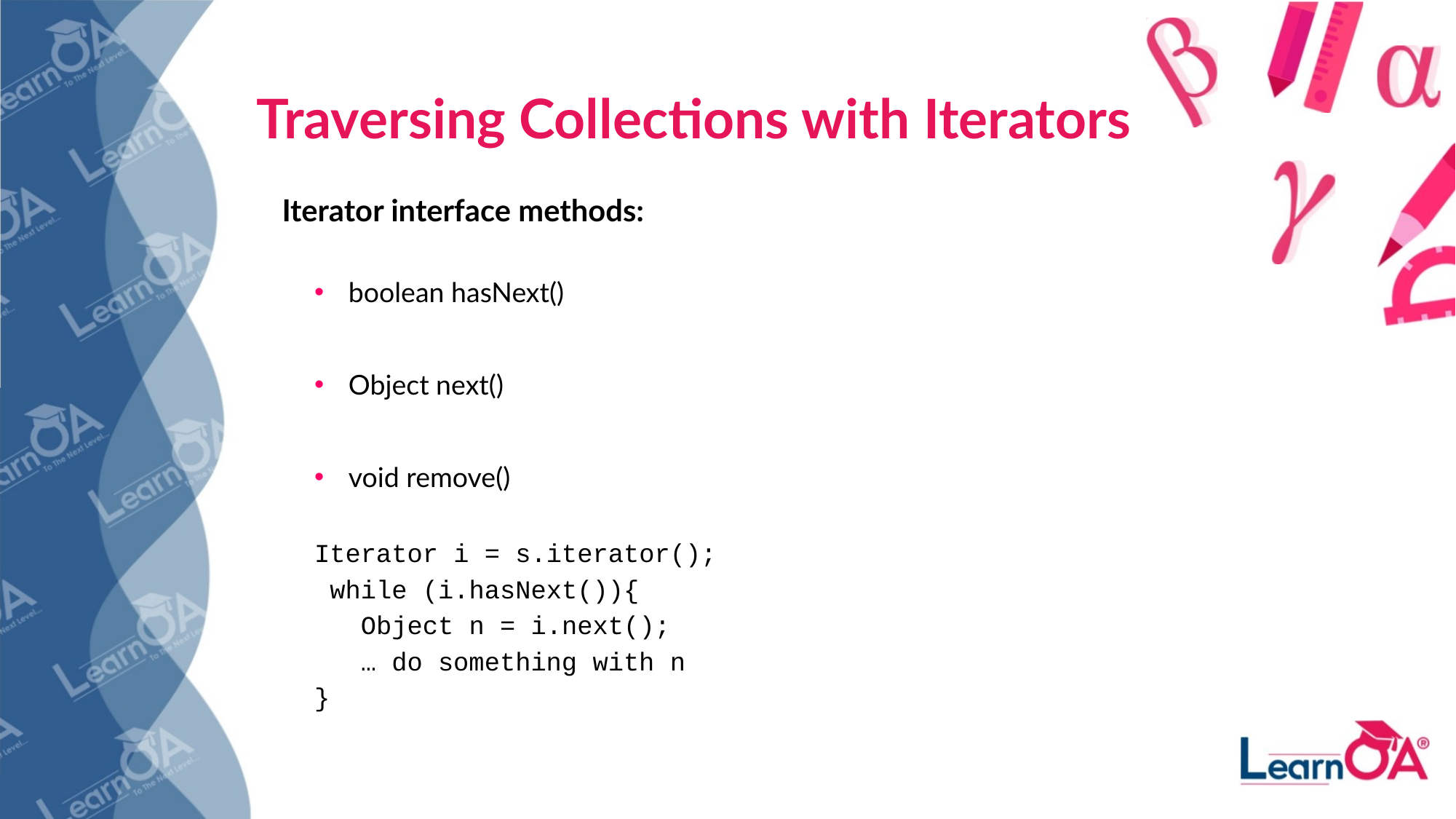

Traversing Collections with Iterators
Iterator interface methods:

boolean hasNext()

Object next()

void remove()

Iterator i = s.iterator();
 while (i.hasNext()){
   Object n = i.next();
   … do something with n
}